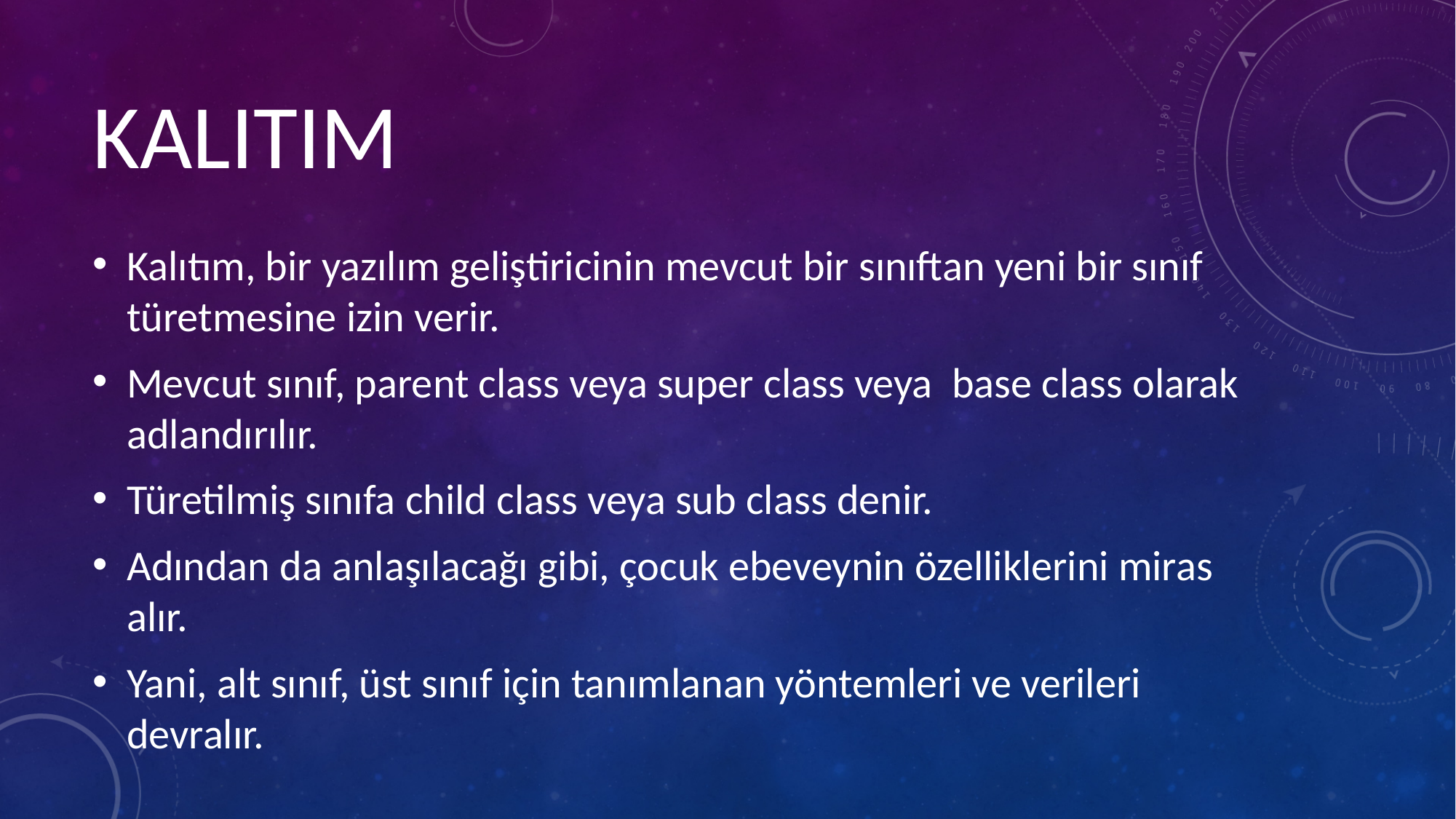

# kalITIM
Kalıtım, bir yazılım geliştiricinin mevcut bir sınıftan yeni bir sınıf türetmesine izin verir.
Mevcut sınıf, parent class veya super class veya  base class olarak adlandırılır.
Türetilmiş sınıfa child class veya sub class denir.
Adından da anlaşılacağı gibi, çocuk ebeveynin özelliklerini miras alır.
Yani, alt sınıf, üst sınıf için tanımlanan yöntemleri ve verileri devralır.